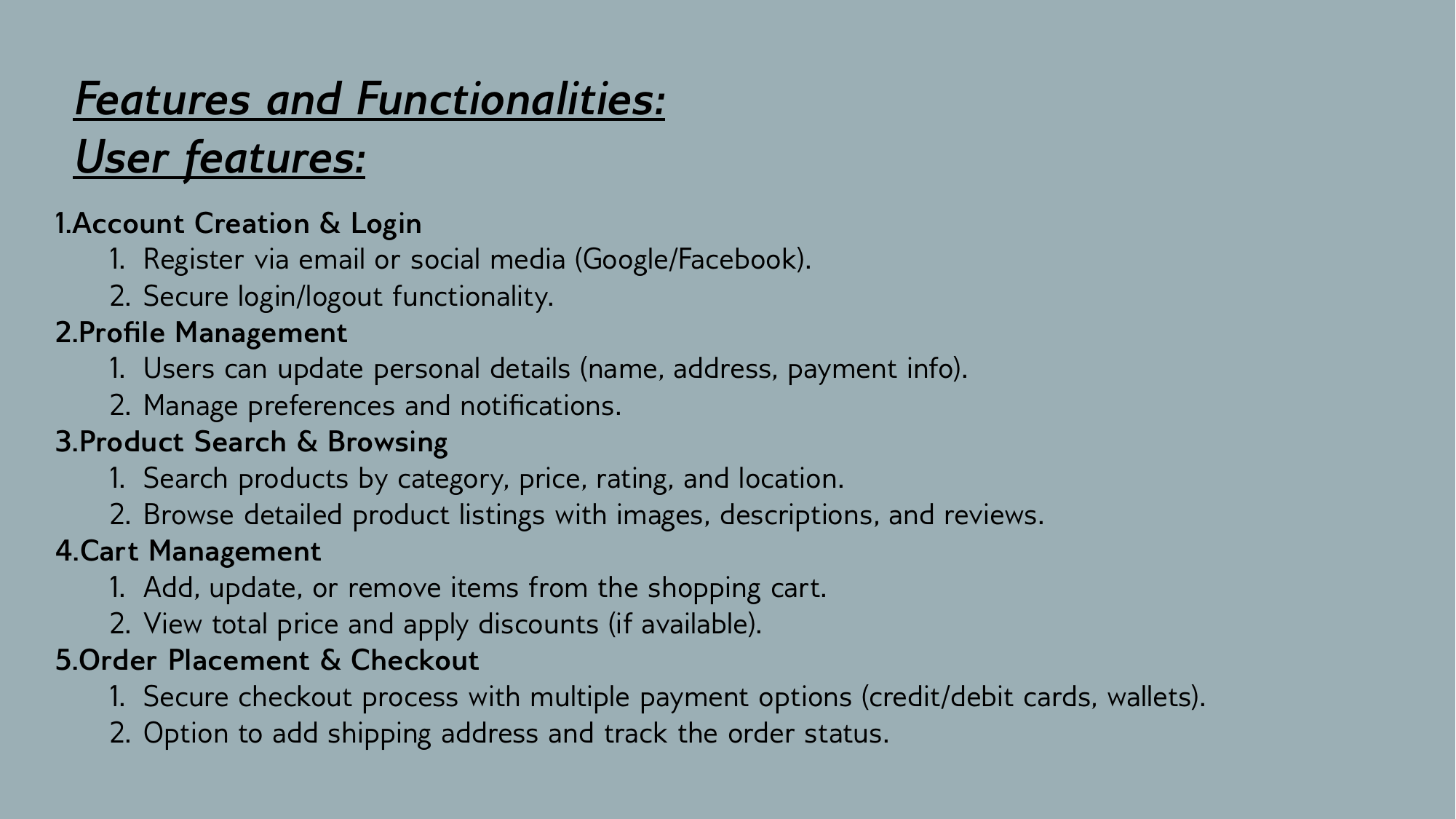

Features and Functionalities:
User features:

Account Creation & Login
Register via email or social media (Google/Facebook).
Secure login/logout functionality.
Profile Management
Users can update personal details (name, address, payment info).
Manage preferences and notifications.
Product Search & Browsing
Search products by category, price, rating, and location.
Browse detailed product listings with images, descriptions, and reviews.
Cart Management
Add, update, or remove items from the shopping cart.
View total price and apply discounts (if available).
Order Placement & Checkout
Secure checkout process with multiple payment options (credit/debit cards, wallets).
Option to add shipping address and track the order status.